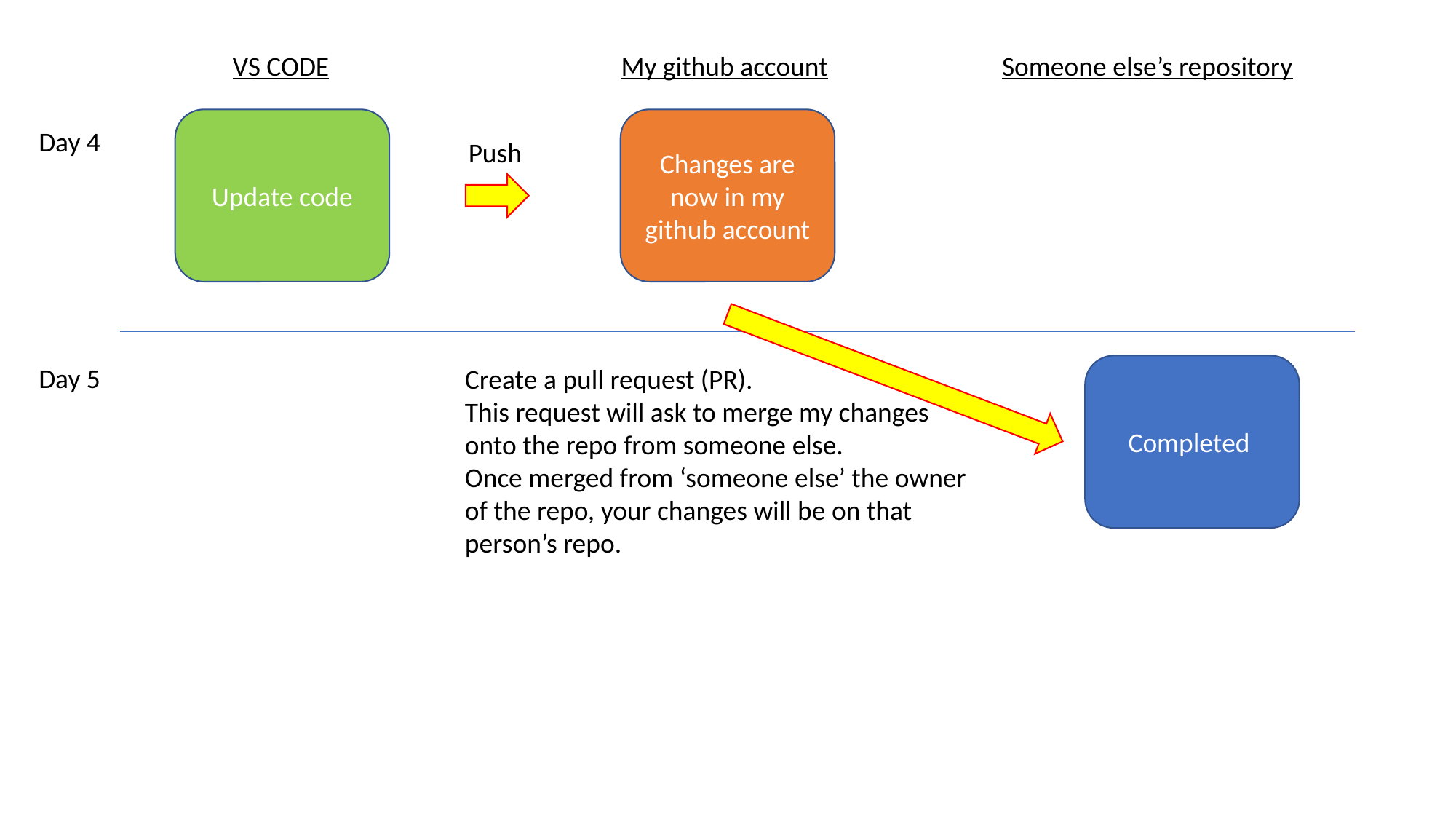

VS CODE
My github account
Someone else’s repository
Update code
Changes are now in my github account
Day 4
Push

Day 5
Completed
Create a pull request (PR).
This request will ask to merge my changes onto the repo from someone else.
Once merged from ‘someone else’ the owner of the repo, your changes will be on that person’s repo.